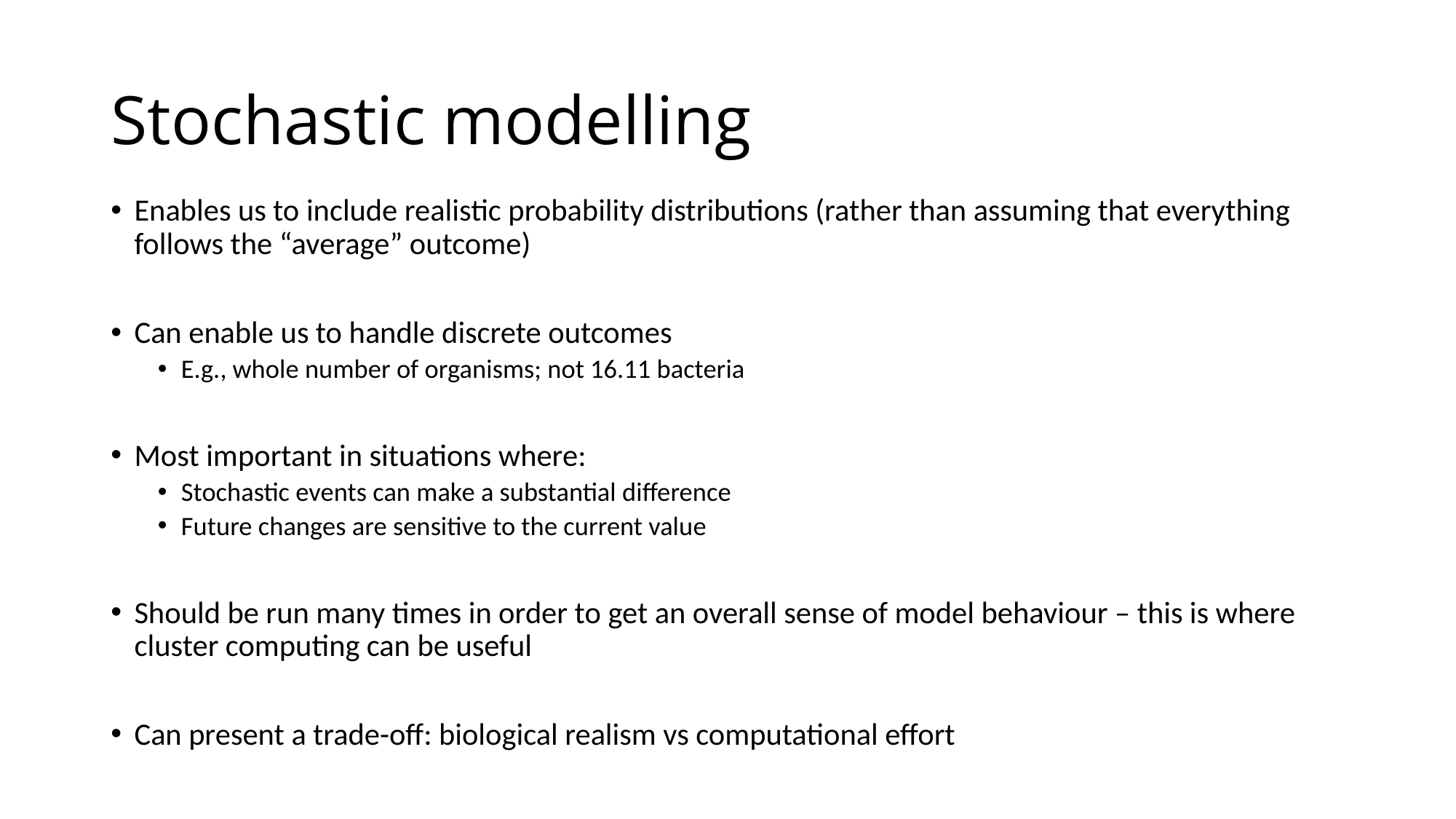

# Stochastic modelling
Enables us to include realistic probability distributions (rather than assuming that everything follows the “average” outcome)

Can enable us to handle discrete outcomes
E.g., whole number of organisms; not 16.11 bacteria

Most important in situations where:
Stochastic events can make a substantial difference
Future changes are sensitive to the current value

Should be run many times in order to get an overall sense of model behaviour – this is where cluster computing can be useful

Can present a trade-off: biological realism vs computational effort